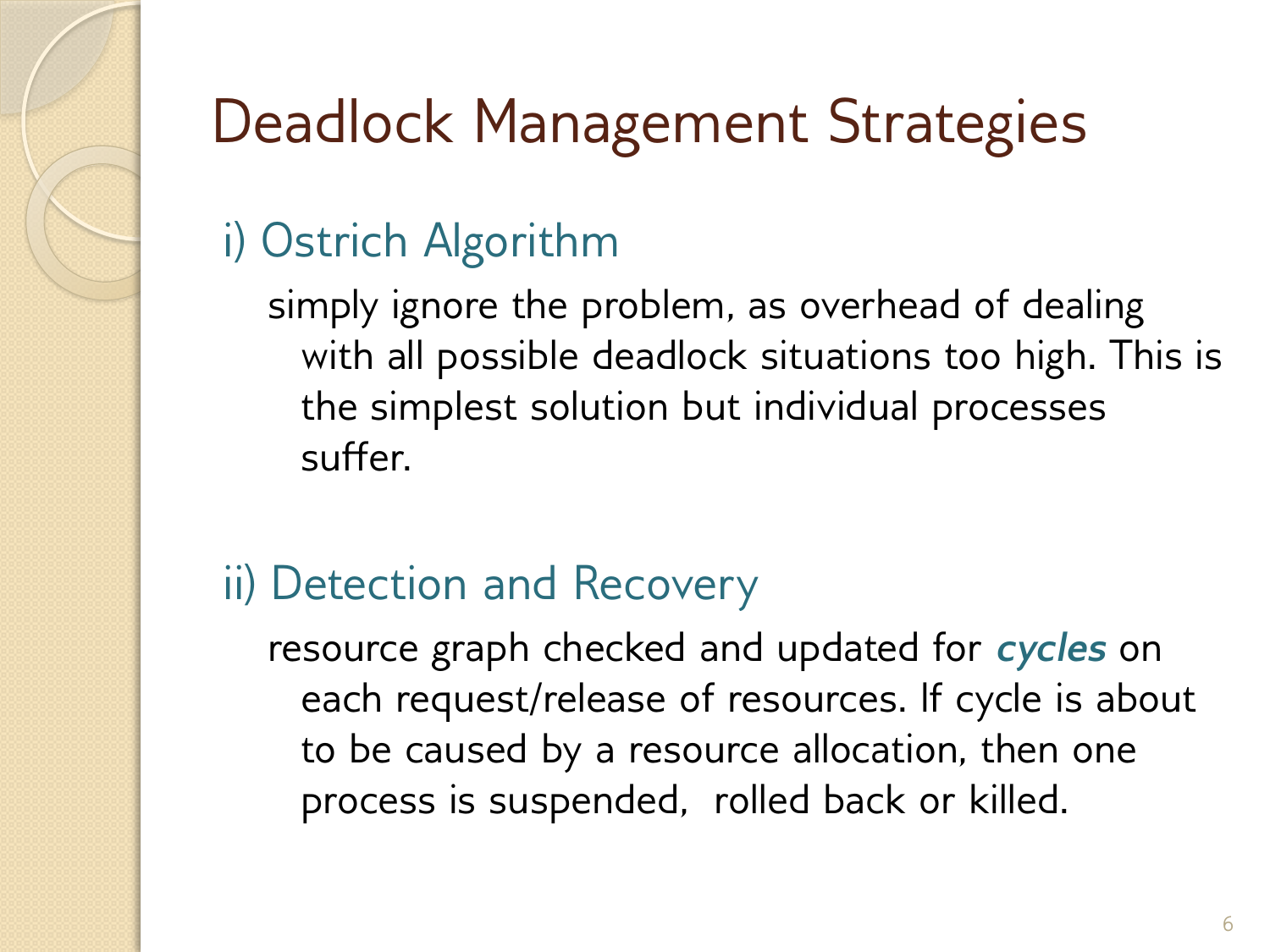

# Deadlock Management Strategies
i) Ostrich Algorithm
simply ignore the problem, as overhead of dealing with all possible deadlock situations too high. This is the simplest solution but individual processes suffer.

ii) Detection and Recovery
resource graph checked and updated for cycles on each request/release of resources. If cycle is about to be caused by a resource allocation, then one process is suspended,  rolled back or killed.

6